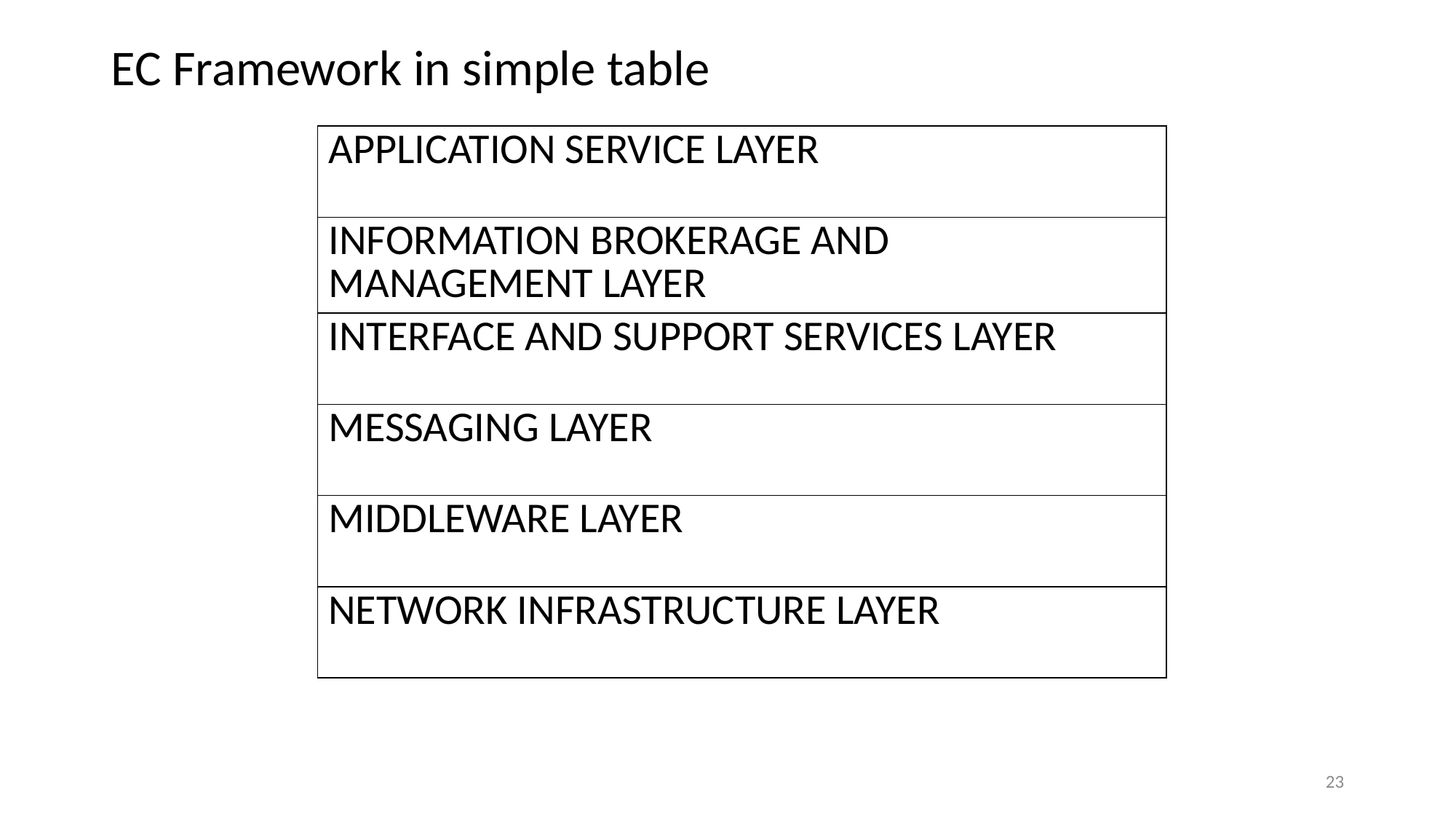

# EC Framework in simple table
| APPLICATION SERVICE LAYER |
| --- |
| INFORMATION BROKERAGE AND MANAGEMENT LAYER |
| INTERFACE AND SUPPORT SERVICES LAYER |
| MESSAGING LAYER |
| MIDDLEWARE LAYER |
| NETWORK INFRASTRUCTURE LAYER |
23